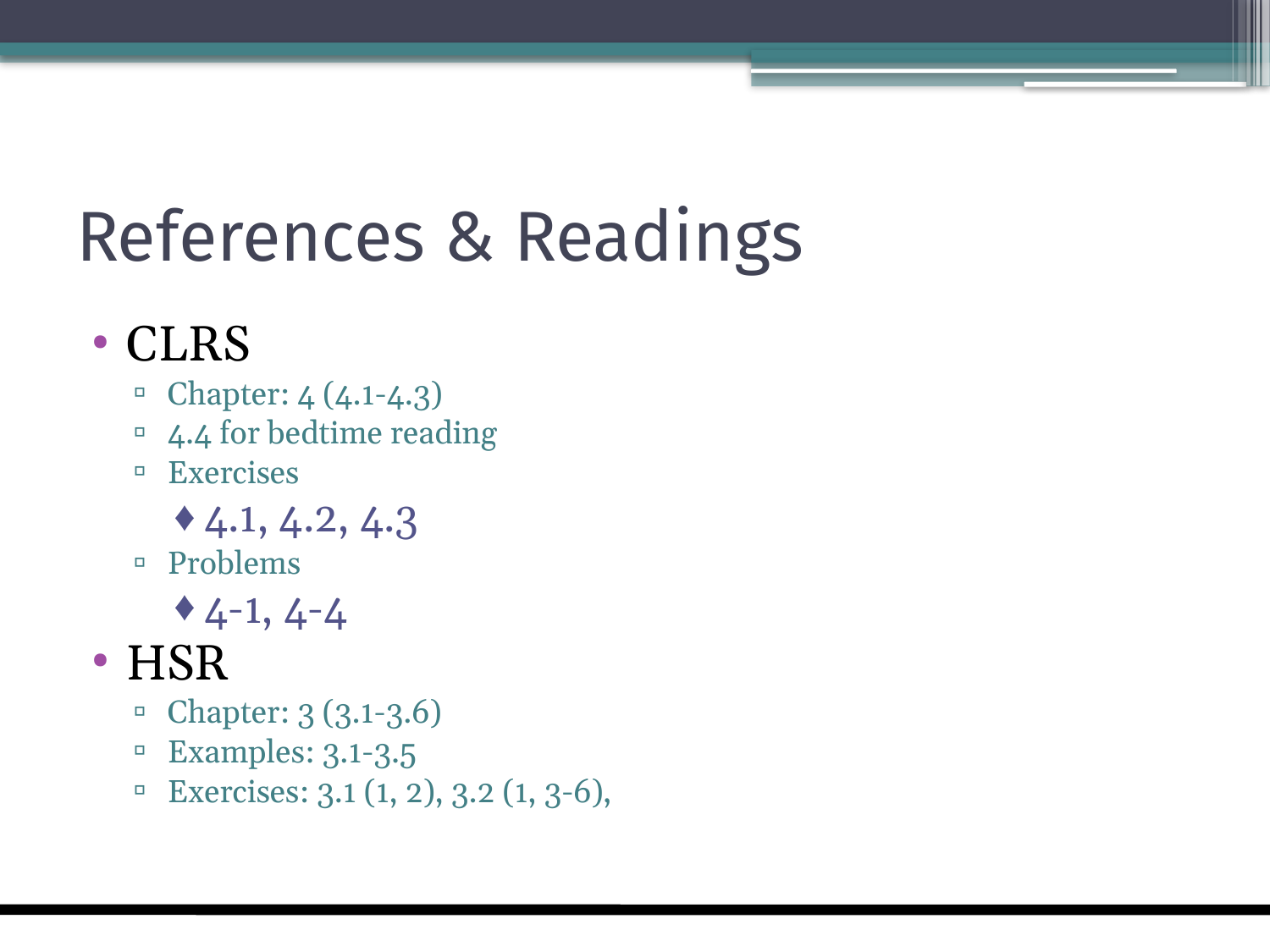

# References & Readings
CLRS
Chapter: 4 (4.1-4.3)
4.4 for bedtime reading
Exercises
4.1, 4.2, 4.3
Problems
4-1, 4-4
HSR
Chapter: 3 (3.1-3.6)
Examples: 3.1-3.5
Exercises: 3.1 (1, 2), 3.2 (1, 3-6),